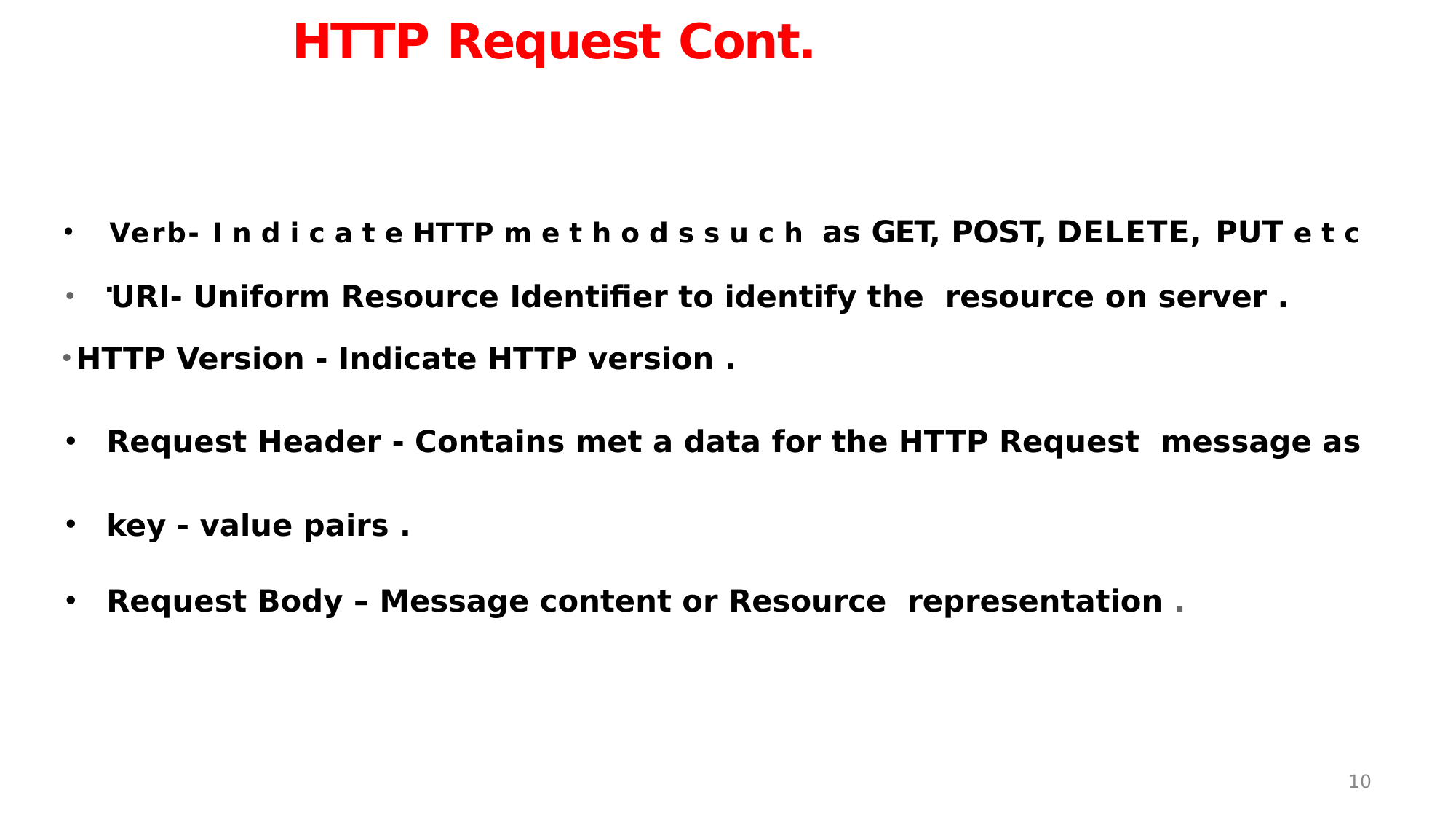

HTTP Request Cont.

 Verb- I n d i c a t e HTTP m e t h o d s s u c h  as GET, POST, DELETE, PUT e t c .
 URI- Uniform Resource Identifier to identify the  resource on server .
 HTTP Version - Indicate HTTP version .
Request Header - Contains met a data for the HTTP Request  message as
key - value pairs .
Request Body – Message content or Resource  representation .
10